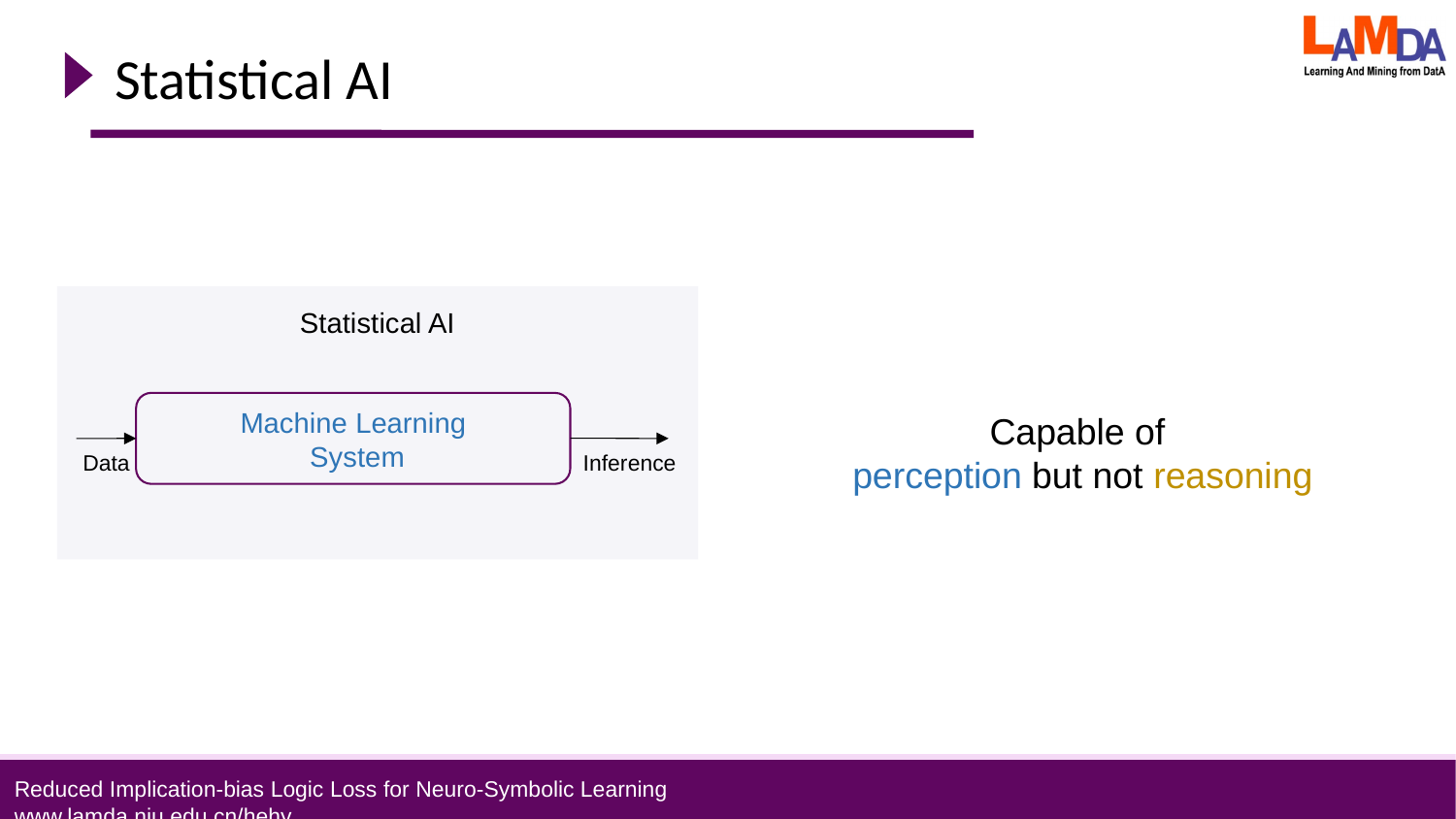

# Statistical AI

Statistical AI
Machine Learning
 System
Data
Inference
Capable of
perception but not reasoning